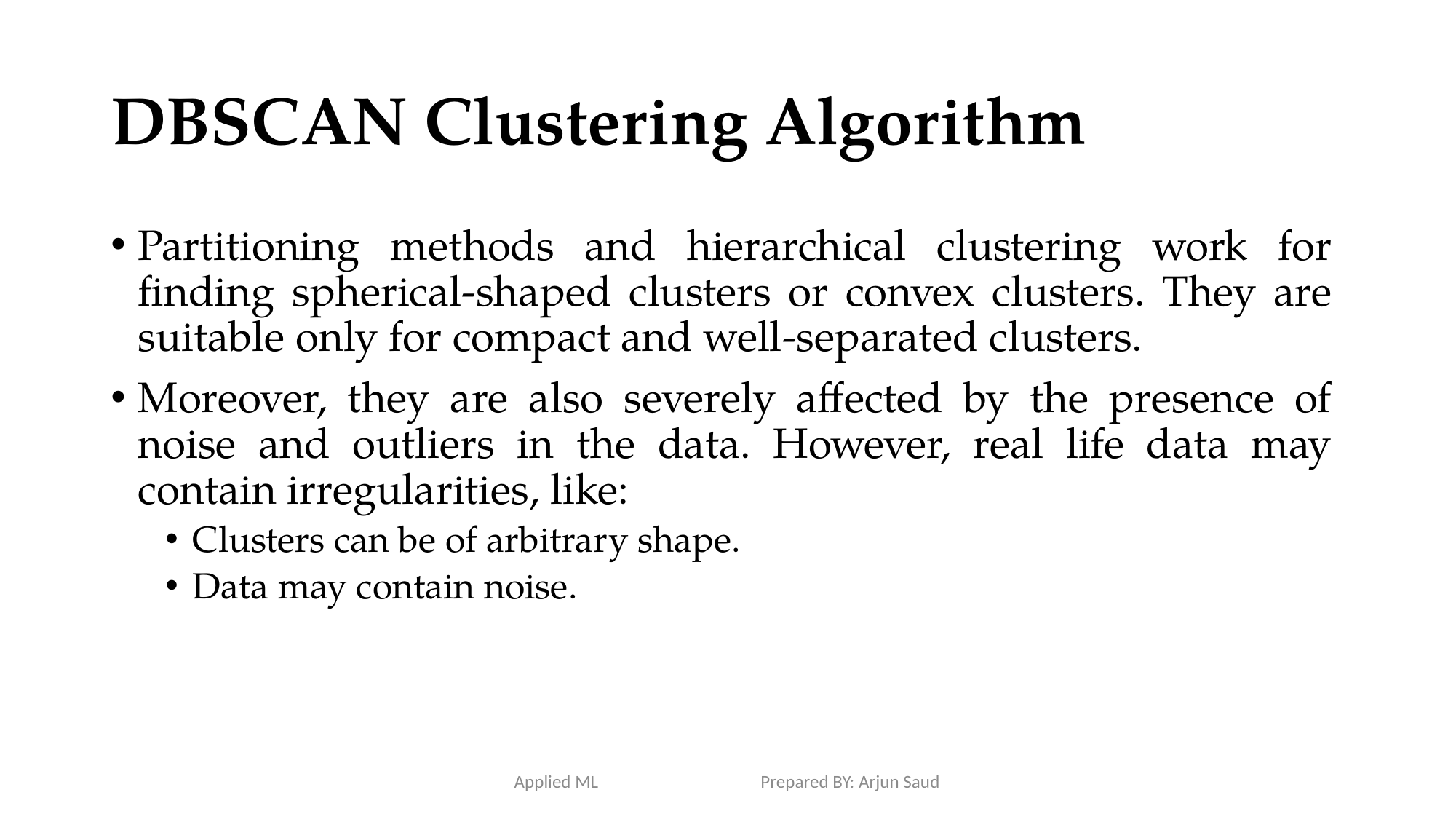

# DBSCAN Clustering Algorithm
Partitioning methods and hierarchical clustering work for finding spherical-shaped clusters or convex clusters. They are suitable only for compact and well-separated clusters.
Moreover, they are also severely affected by the presence of noise and outliers in the data. However, real life data may contain irregularities, like:
Clusters can be of arbitrary shape.
Data may contain noise.

Applied ML                                       Prepared BY: Arjun Saud